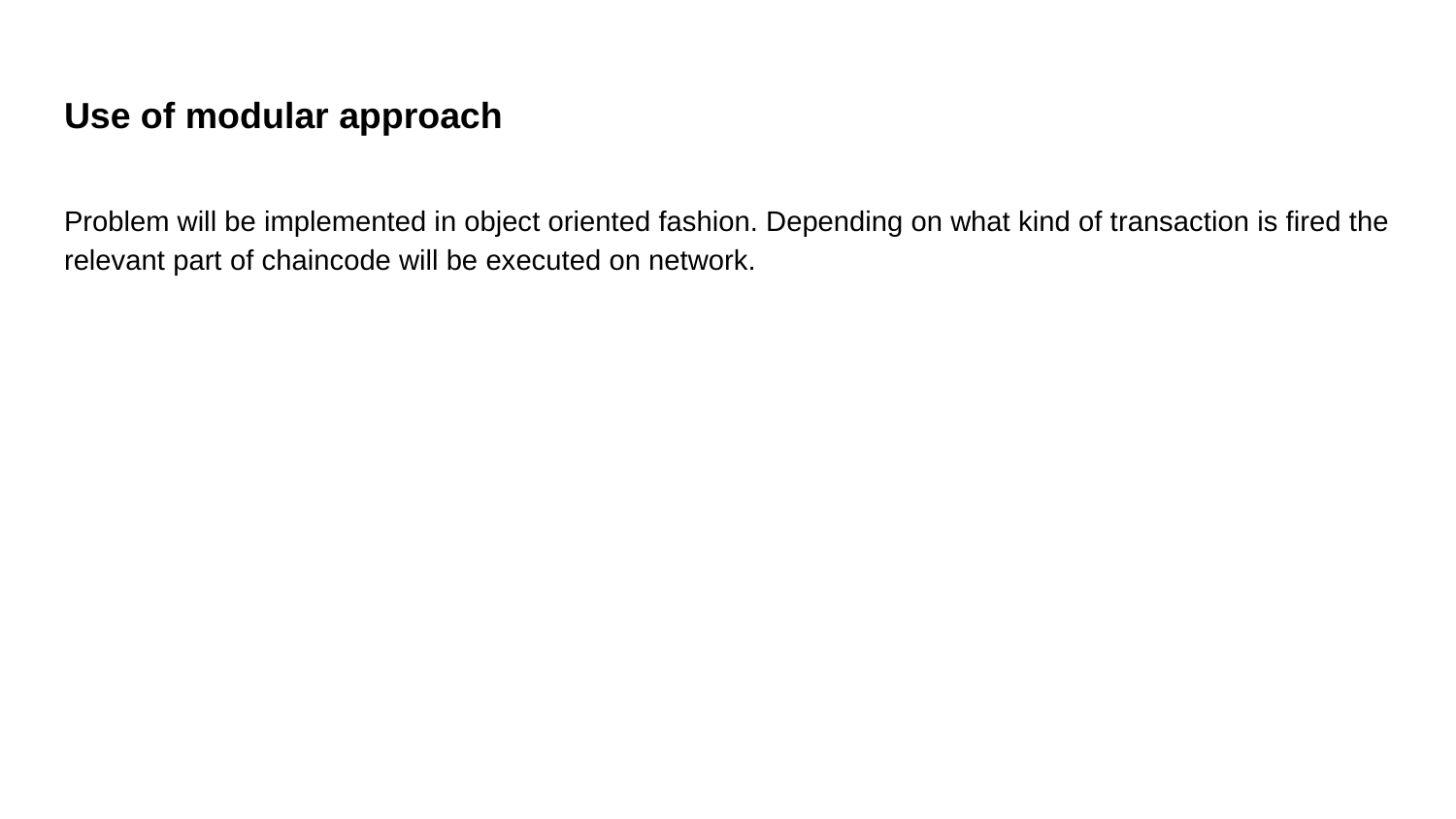

# Use of modular approach

Problem will be implemented in object oriented fashion. Depending on what kind of transaction is fired the relevant part of chaincode will be executed on network.